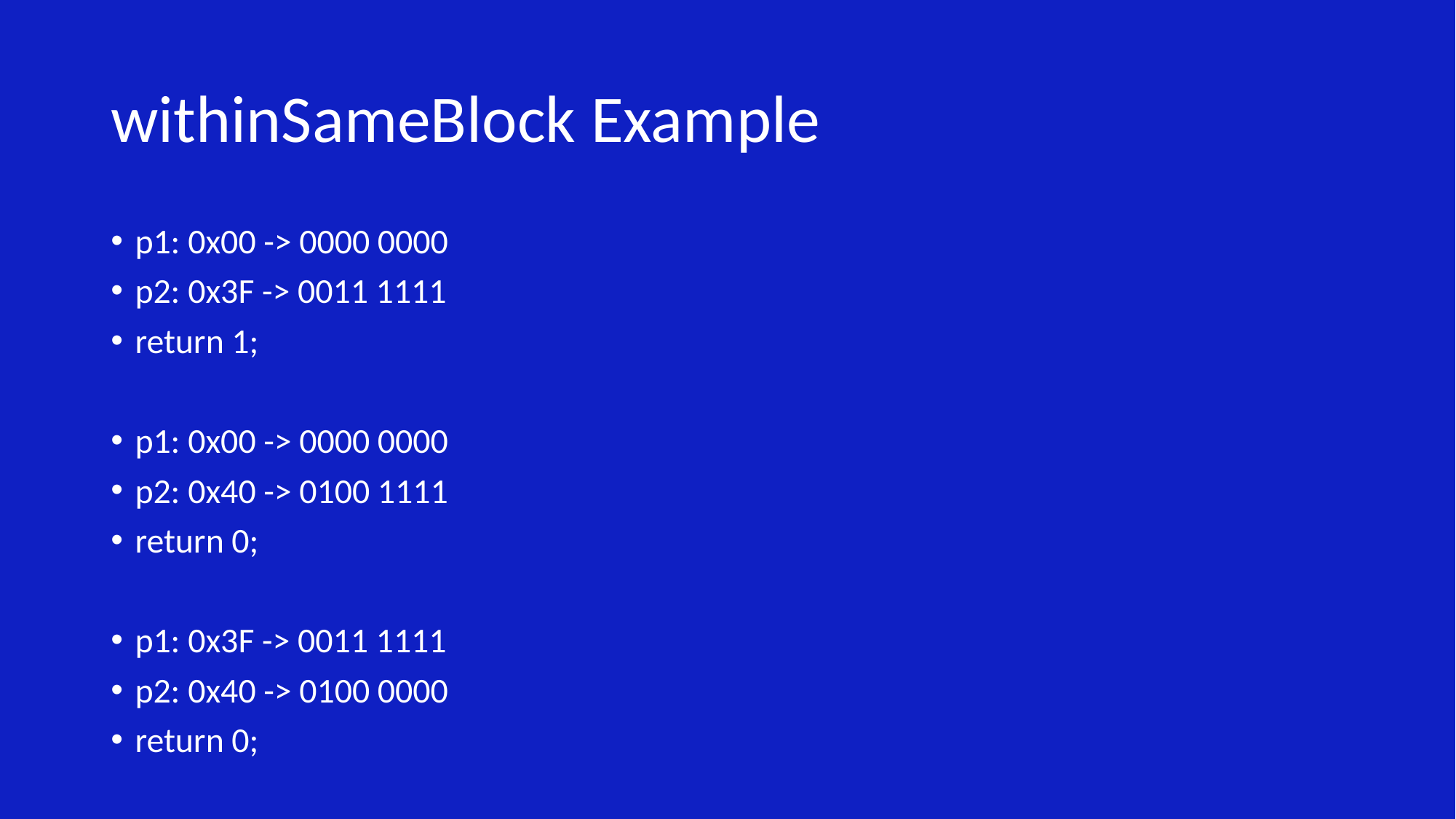

# withinSameBlock Example
p1: 0x00 -> 0000 0000
p2: 0x3F -> 0011 1111
return 1;

p1: 0x00 -> 0000 0000
p2: 0x40 -> 0100 1111
return 0;

p1: 0x3F -> 0011 1111
p2: 0x40 -> 0100 0000
return 0;